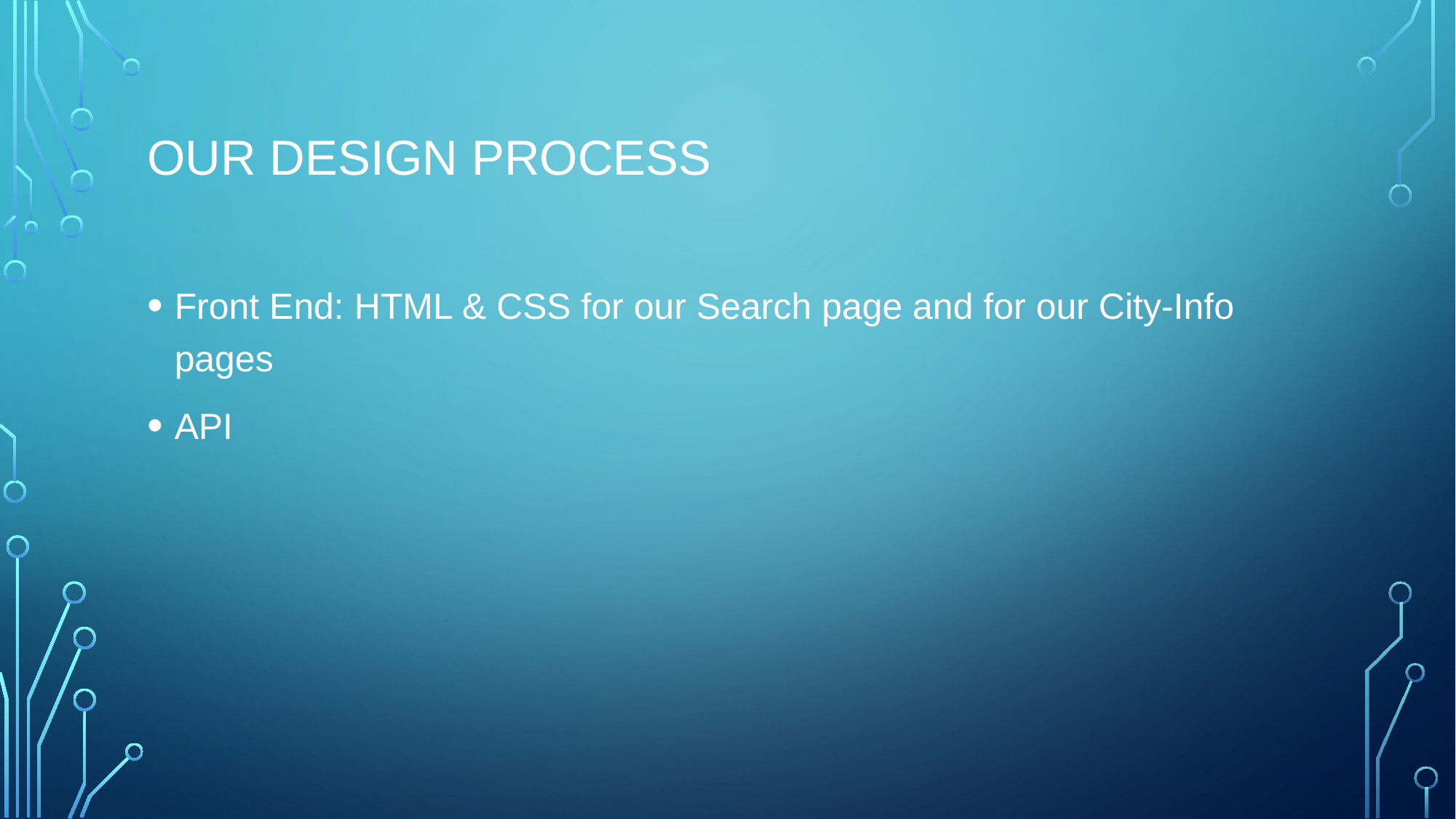

# our design process
Front End: HTML & CSS for our Search page and for our City-Info pages
API